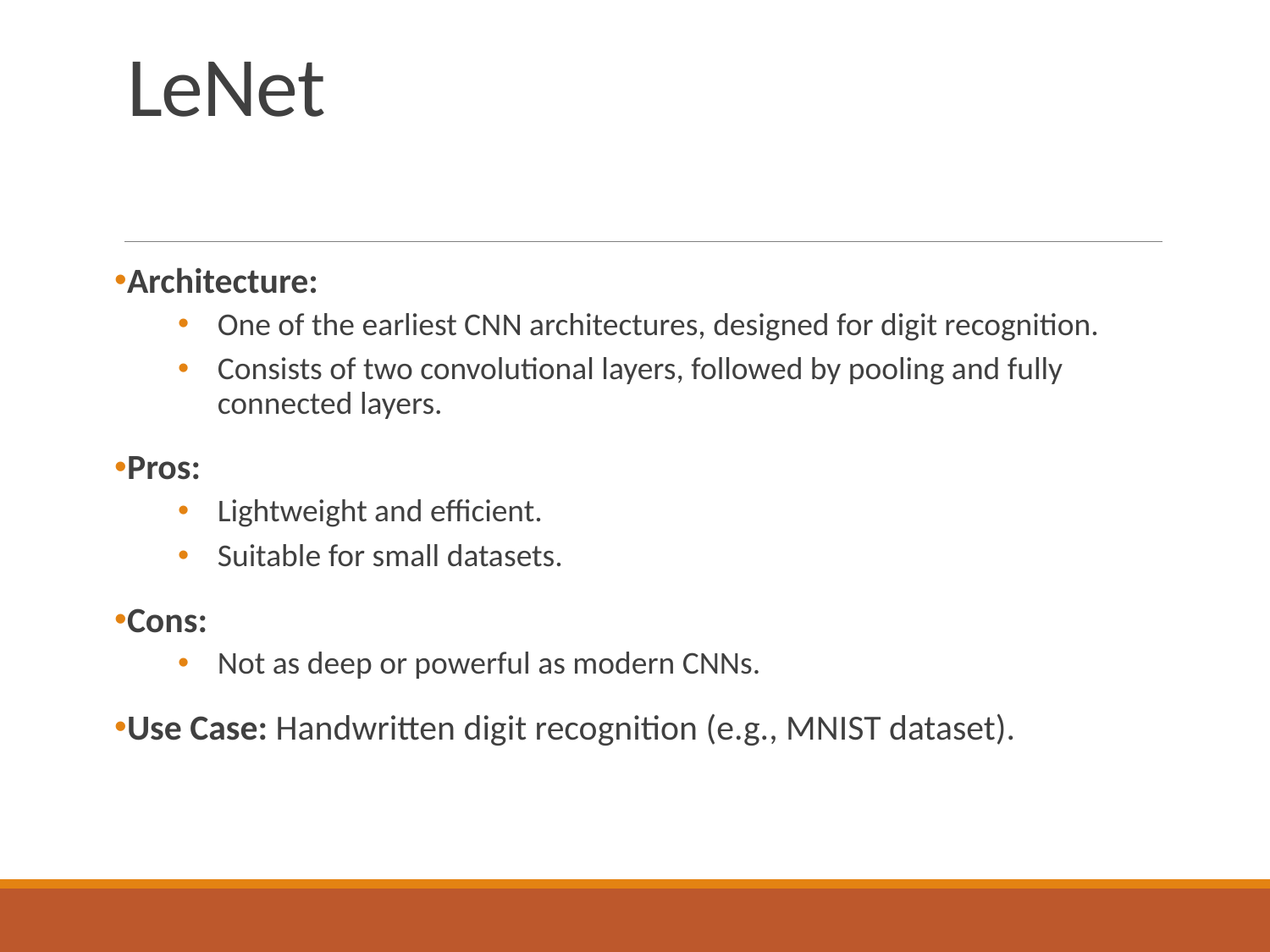

# LeNet
Architecture:
One of the earliest CNN architectures, designed for digit recognition.
Consists of two convolutional layers, followed by pooling and fully connected layers.
Pros:
Lightweight and efficient.
Suitable for small datasets.
Cons:
Not as deep or powerful as modern CNNs.
Use Case: Handwritten digit recognition (e.g., MNIST dataset).